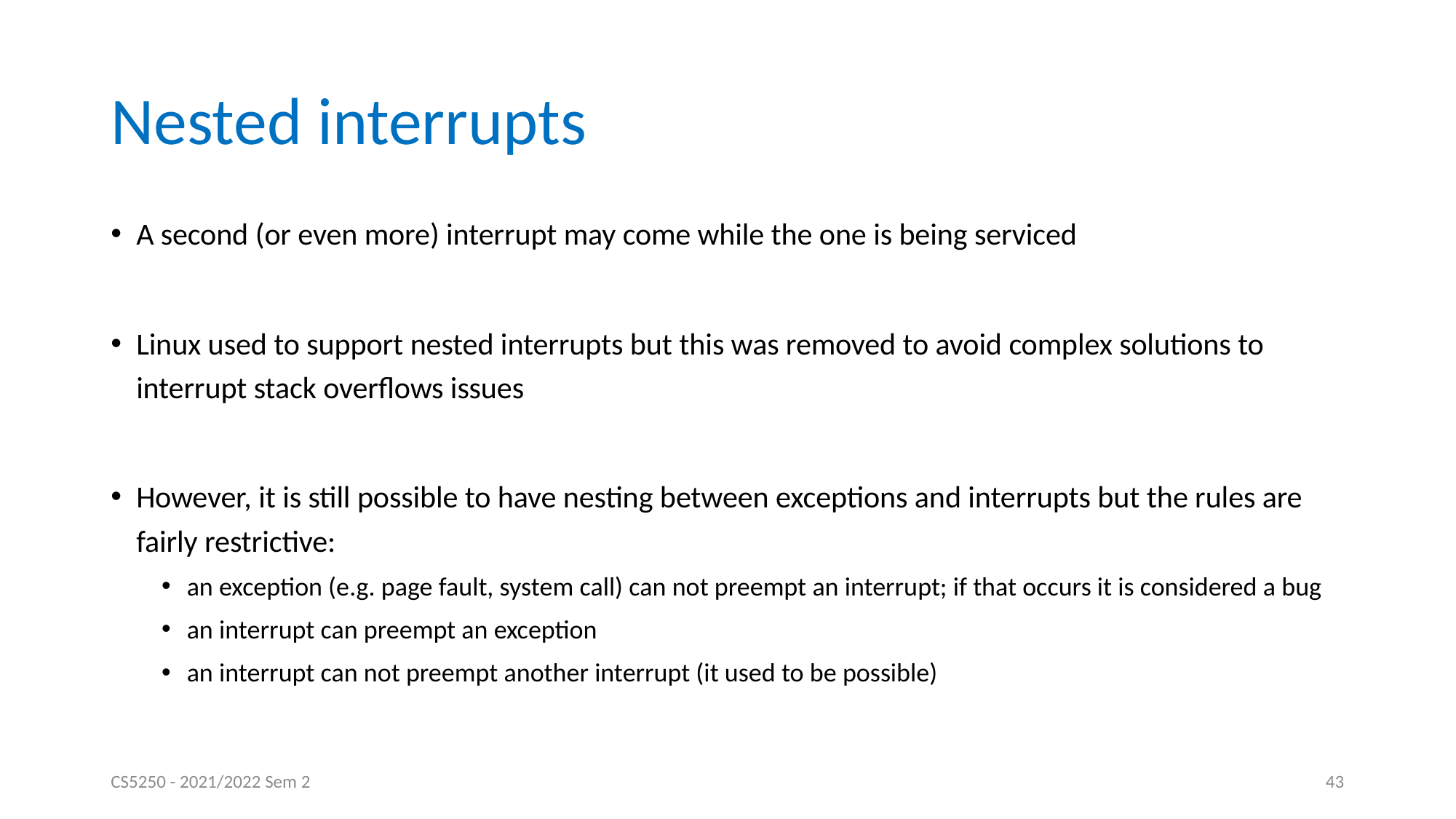

# Nested interrupts
A second (or even more) interrupt may come while the one is being serviced

Linux used to support nested interrupts but this was removed to avoid complex solutions to interrupt stack overflows issues

However, it is still possible to have nesting between exceptions and interrupts but the rules are fairly restrictive:
an exception (e.g. page fault, system call) can not preempt an interrupt; if that occurs it is considered a bug
an interrupt can preempt an exception
an interrupt can not preempt another interrupt (it used to be possible)
CS5250 - 2021/2022 Sem 2
43